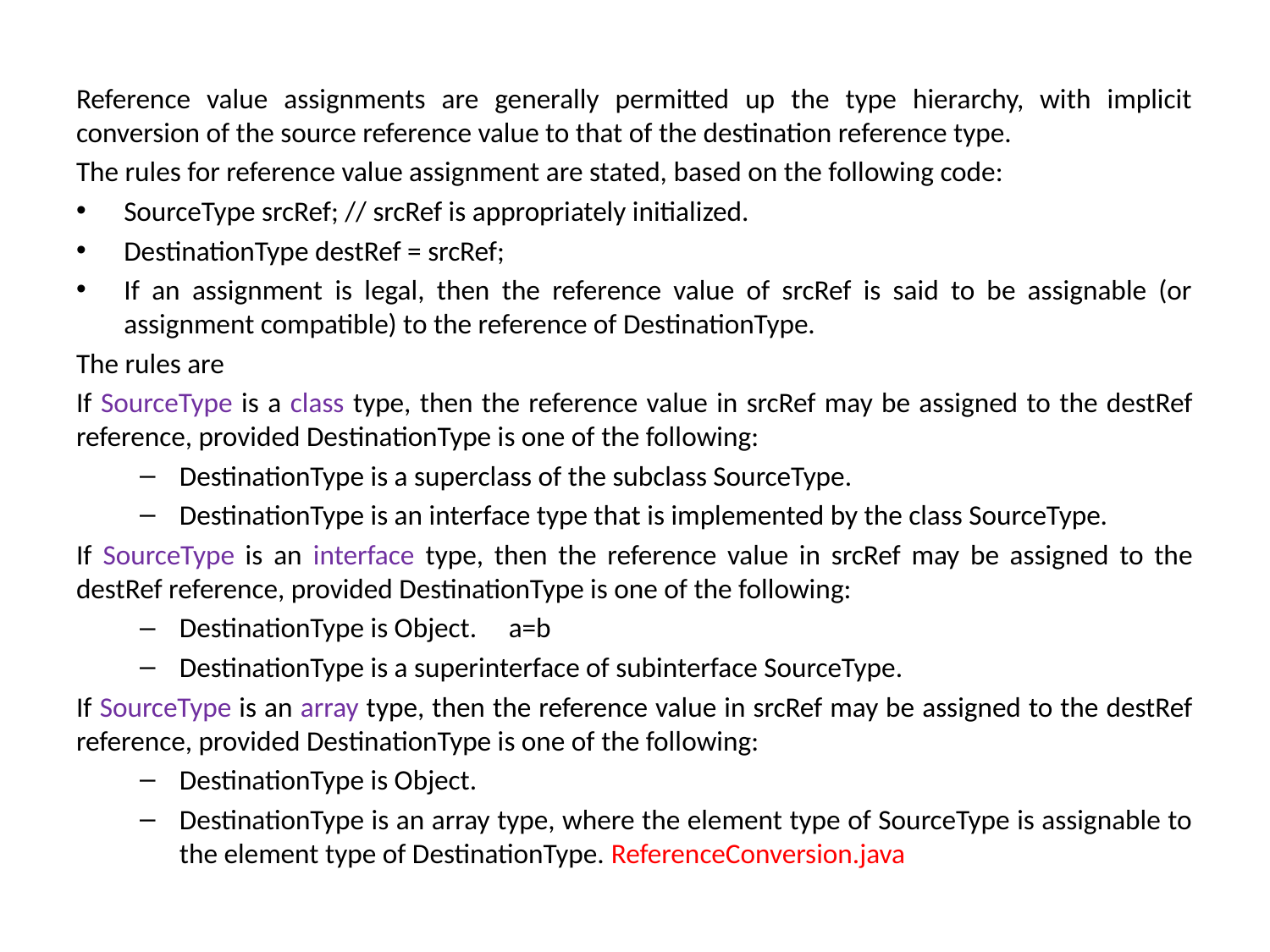

Reference value assignments are generally permitted up the type hierarchy, with implicit conversion of the source reference value to that of the destination reference type.
The rules for reference value assignment are stated, based on the following code:
SourceType srcRef; // srcRef is appropriately initialized.
DestinationType destRef = srcRef;
If an assignment is legal, then the reference value of srcRef is said to be assignable (or assignment compatible) to the reference of DestinationType.
The rules are
If SourceType is a class type, then the reference value in srcRef may be assigned to the destRef reference, provided DestinationType is one of the following:
DestinationType is a superclass of the subclass SourceType.
DestinationType is an interface type that is implemented by the class SourceType.
If SourceType is an interface type, then the reference value in srcRef may be assigned to the destRef reference, provided DestinationType is one of the following:
DestinationType is Object.     a=b
DestinationType is a superinterface of subinterface SourceType.
If SourceType is an array type, then the reference value in srcRef may be assigned to the destRef reference, provided DestinationType is one of the following:
DestinationType is Object.
DestinationType is an array type, where the element type of SourceType is assignable to the element type of DestinationType. ReferenceConversion.java